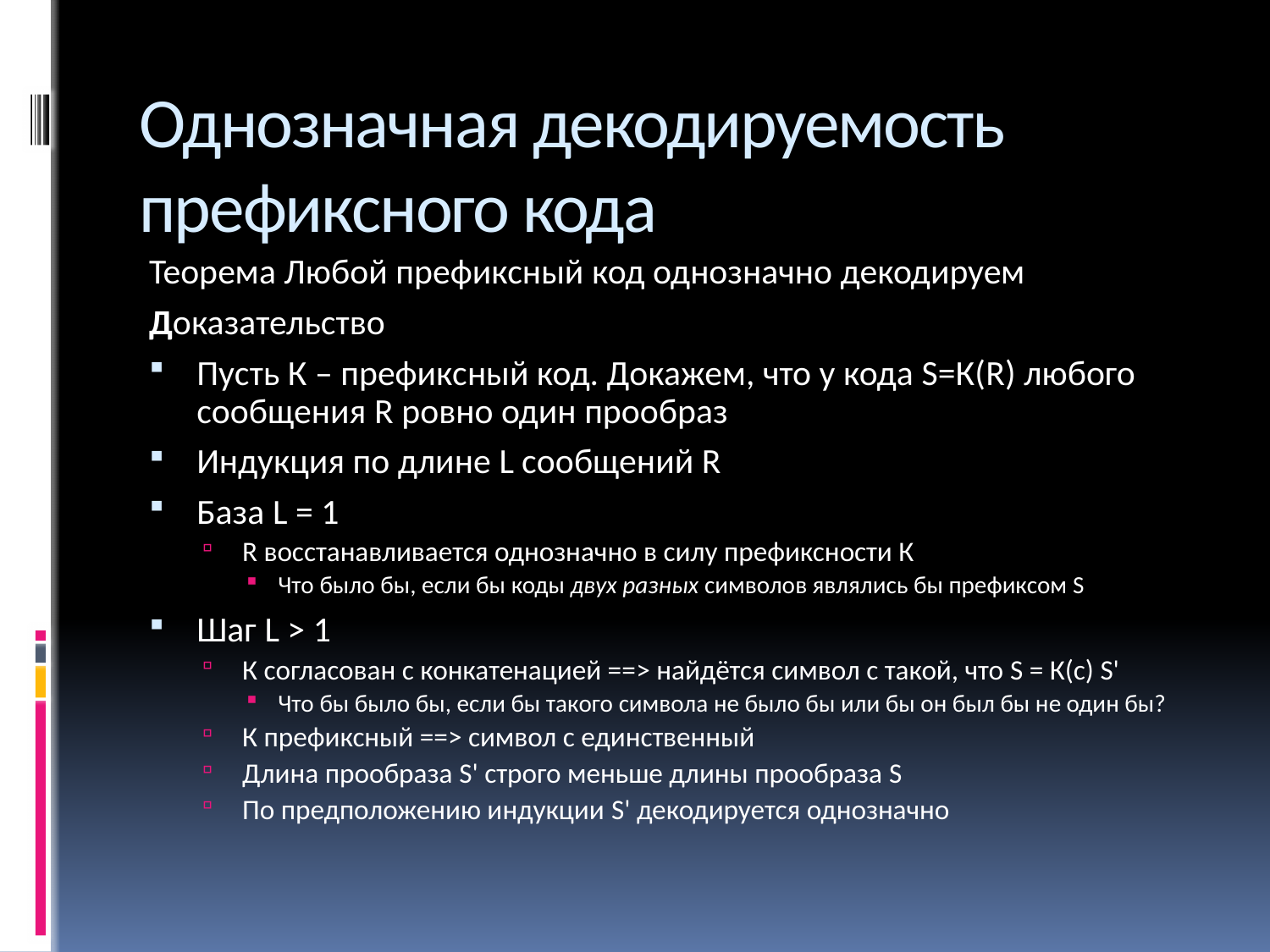

# Однозначная декодируемость префиксного кода
Теорема Любой префиксный код однозначно декодируем
Доказательство
Пусть К – префиксный код. Докажем, что у кода S=К(R) любого сообщения R ровно один прообраз
Индукция по длине L сообщений R
База L = 1
R восстанавливается однозначно в силу префиксности К
Что было бы, если бы коды двух разных символов являлись бы префиксом S
Шаг L > 1
К согласован с конкатенацией ==> найдётся символ с такой, что S = К(с) S'
Что бы было бы, если бы такого символа не было бы или бы он был бы не один бы?
К префиксный ==> символ с единственный
Длина прообраза S' строго меньше длины прообраза S
По предположению индукции S' декодируется однозначно